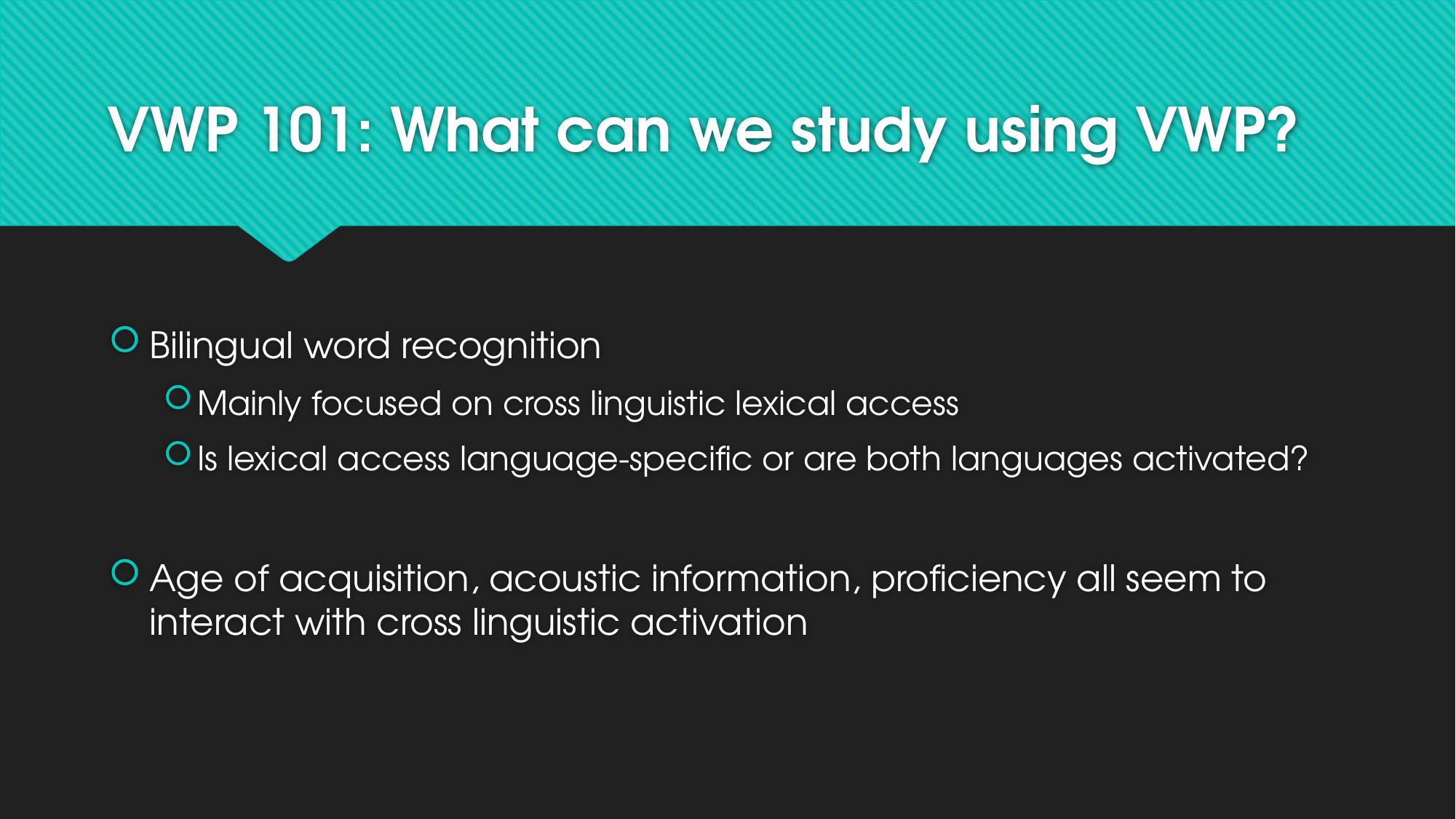

# VWP 101: What can we study using VWP?
Bilingual word recognition
Mainly focused on cross linguistic lexical access
Is lexical access language-specific or are both languages activated?

Age of acquisition, acoustic information, proficiency all seem to interact with cross linguistic activation